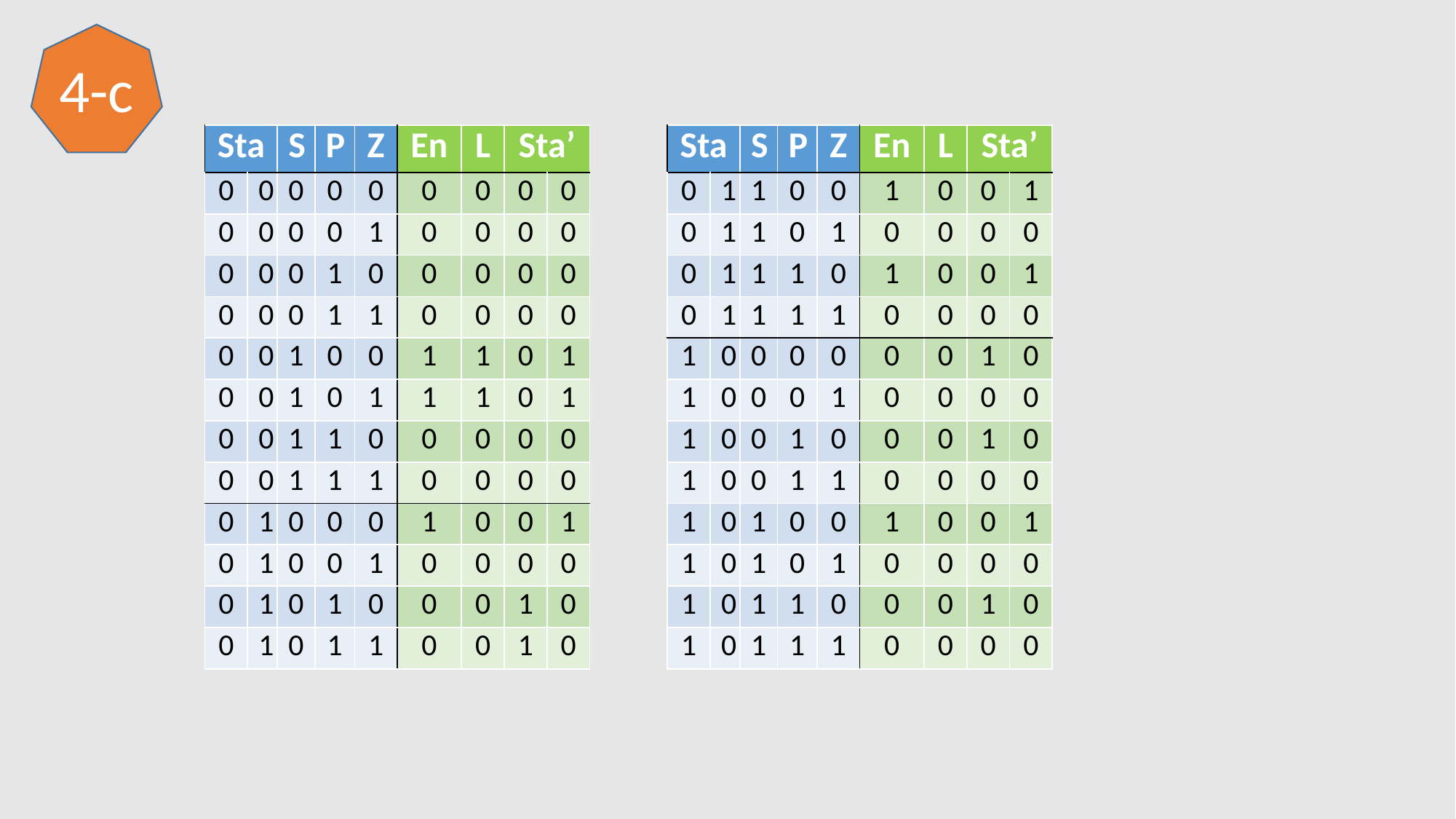

4-c
| Sta |  | S | P | Z | En | L | Sta’ |  |
| --- | --- | --- | --- | --- | --- | --- | --- | --- |
| 0 | 0 | 0 | 0 | 0 | 0 | 0 | 0 | 0 |
| 0 | 0 | 0 | 0 | 1 | 0 | 0 | 0 | 0 |
| 0 | 0 | 0 | 1 | 0 | 0 | 0 | 0 | 0 |
| 0 | 0 | 0 | 1 | 1 | 0 | 0 | 0 | 0 |
| 0 | 0 | 1 | 0 | 0 | 1 | 1 | 0 | 1 |
| 0 | 0 | 1 | 0 | 1 | 1 | 1 | 0 | 1 |
| 0 | 0 | 1 | 1 | 0 | 0 | 0 | 0 | 0 |
| 0 | 0 | 1 | 1 | 1 | 0 | 0 | 0 | 0 |
| 0 | 1 | 0 | 0 | 0 | 1 | 0 | 0 | 1 |
| 0 | 1 | 0 | 0 | 1 | 0 | 0 | 0 | 0 |
| 0 | 1 | 0 | 1 | 0 | 0 | 0 | 1 | 0 |
| 0 | 1 | 0 | 1 | 1 | 0 | 0 | 1 | 0 |
| Sta |  | S | P | Z | En | L | Sta’ |  |
| --- | --- | --- | --- | --- | --- | --- | --- | --- |
| 0 | 1 | 1 | 0 | 0 | 1 | 0 | 0 | 1 |
| 0 | 1 | 1 | 0 | 1 | 0 | 0 | 0 | 0 |
| 0 | 1 | 1 | 1 | 0 | 1 | 0 | 0 | 1 |
| 0 | 1 | 1 | 1 | 1 | 0 | 0 | 0 | 0 |
| 1 | 0 | 0 | 0 | 0 | 0 | 0 | 1 | 0 |
| 1 | 0 | 0 | 0 | 1 | 0 | 0 | 0 | 0 |
| 1 | 0 | 0 | 1 | 0 | 0 | 0 | 1 | 0 |
| 1 | 0 | 0 | 1 | 1 | 0 | 0 | 0 | 0 |
| 1 | 0 | 1 | 0 | 0 | 1 | 0 | 0 | 1 |
| 1 | 0 | 1 | 0 | 1 | 0 | 0 | 0 | 0 |
| 1 | 0 | 1 | 1 | 0 | 0 | 0 | 1 | 0 |
| 1 | 0 | 1 | 1 | 1 | 0 | 0 | 0 | 0 |